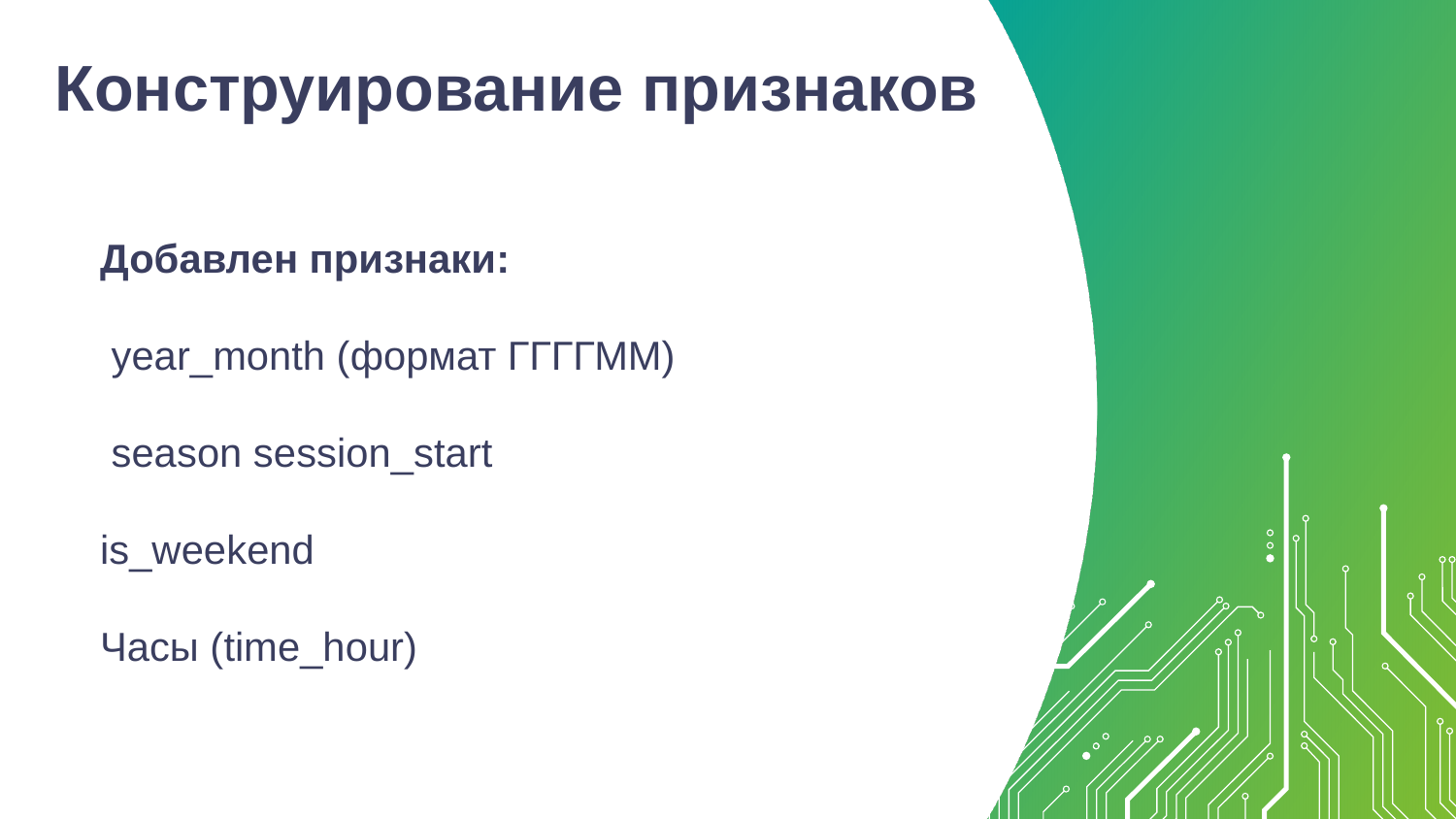

Конструирование признаков
Добавлен признаки:
 year_month (формат ГГГГММ)
 season session_start
is_weekend
Часы (time_hour)